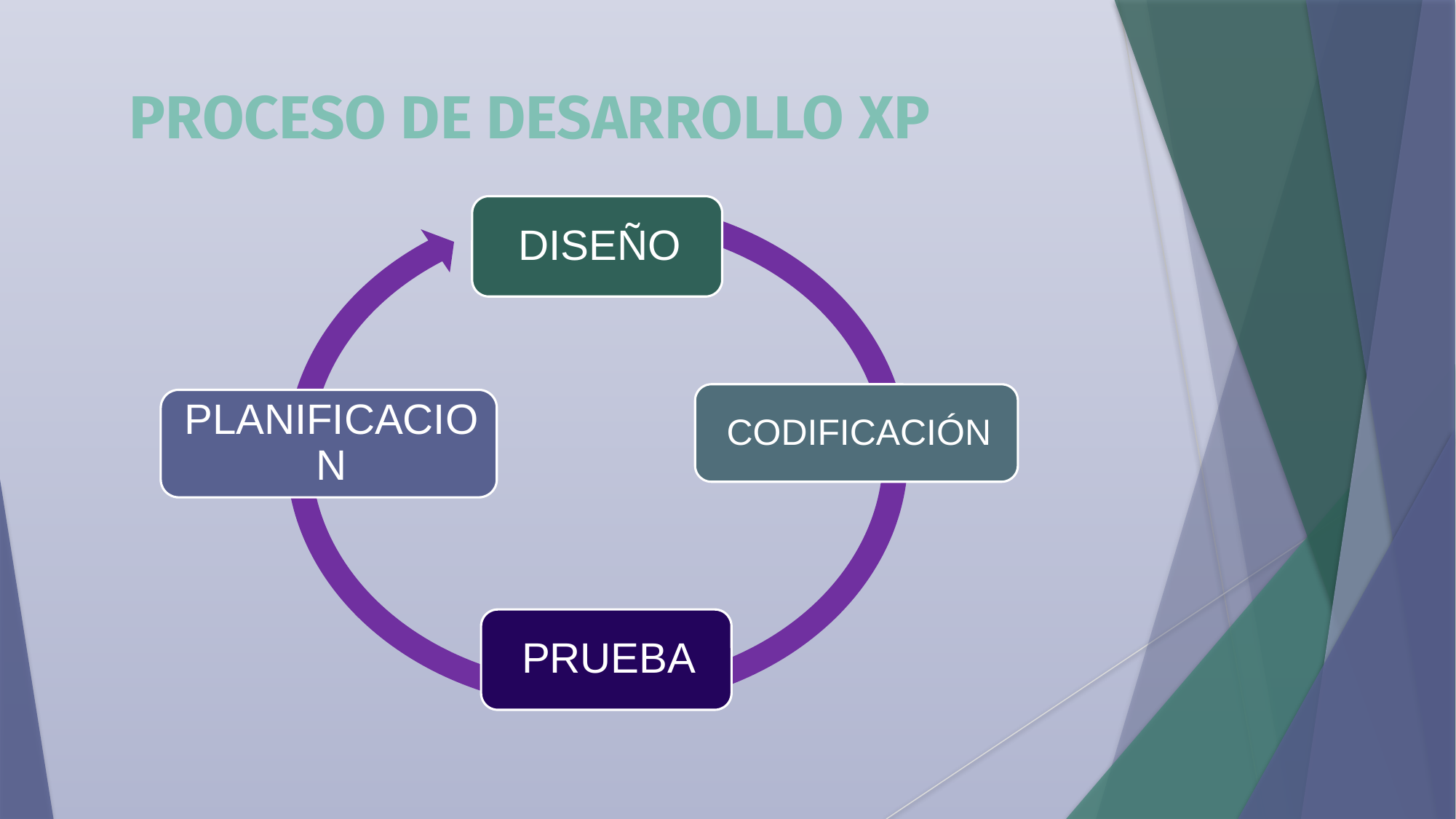

PROCESO DE DESARROLLO XP
DISEÑO
CODIFICACIÓN
PRUEBA
PLANIFICACION